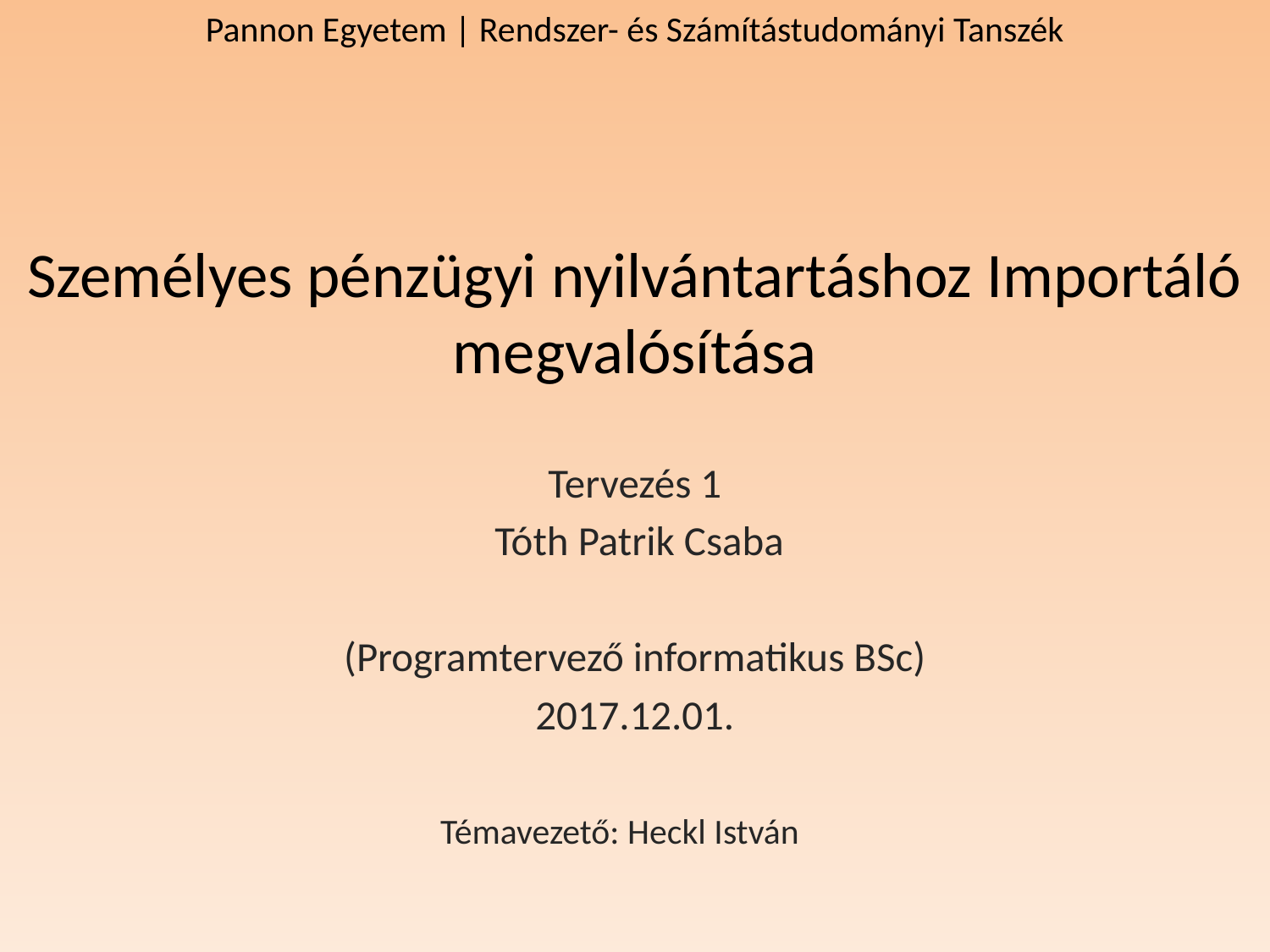

Pannon Egyetem | Rendszer- és Számítástudományi Tanszék
Személyes pénzügyi nyilvántartáshoz Importáló megvalósítása
Tervezés 1
 Tóth Patrik Csaba

(Programtervező informatikus BSc)
2017.12.01.

Témavezető: Heckl István